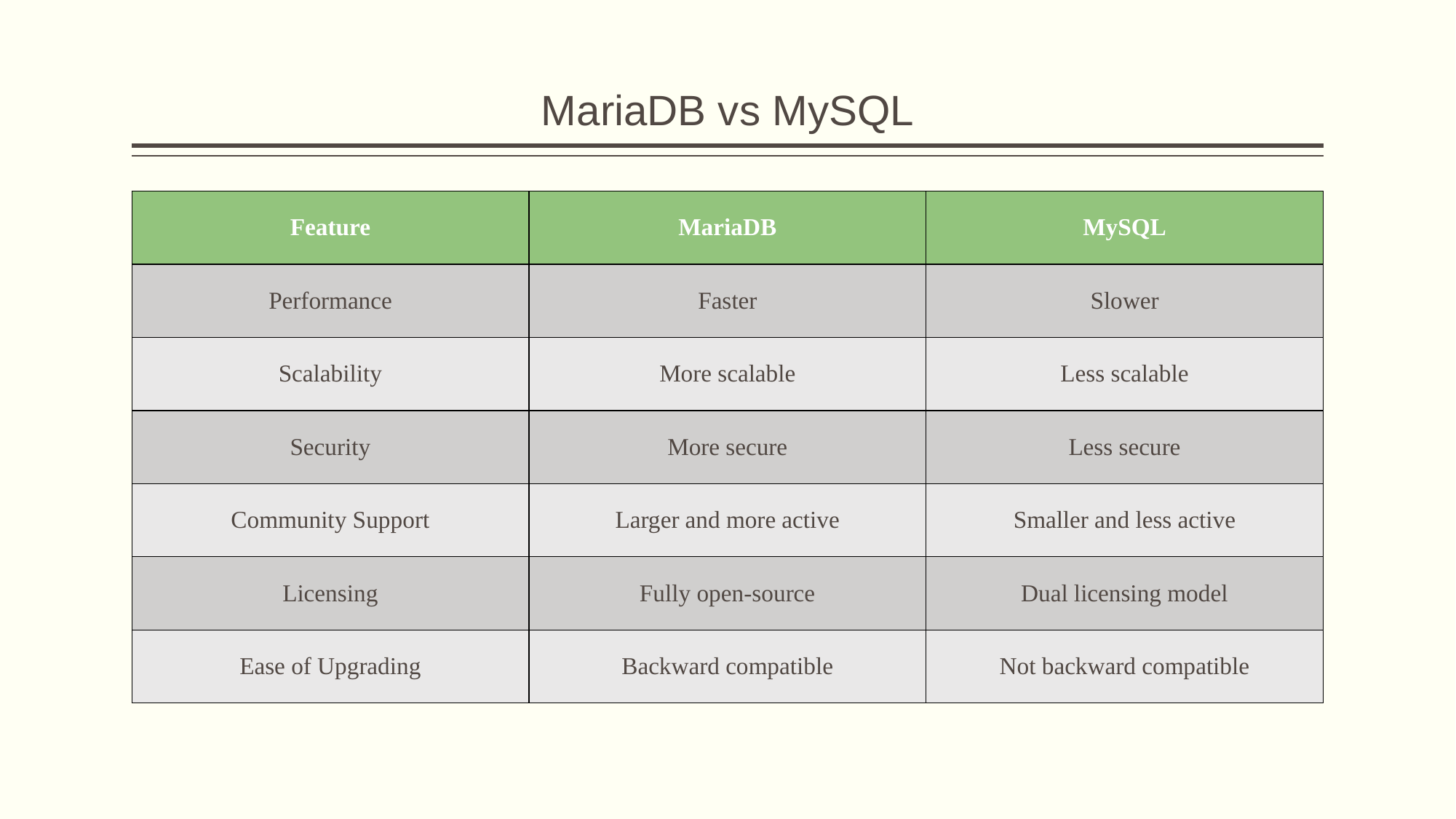

# MariaDB vs MySQL
| Feature | MariaDB | MySQL |
| --- | --- | --- |
| Performance | Faster | Slower |
| Scalability | More scalable | Less scalable |
| Security | More secure | Less secure |
| Community Support | Larger and more active | Smaller and less active |
| Licensing | Fully open-source | Dual licensing model |
| Ease of Upgrading | Backward compatible | Not backward compatible |